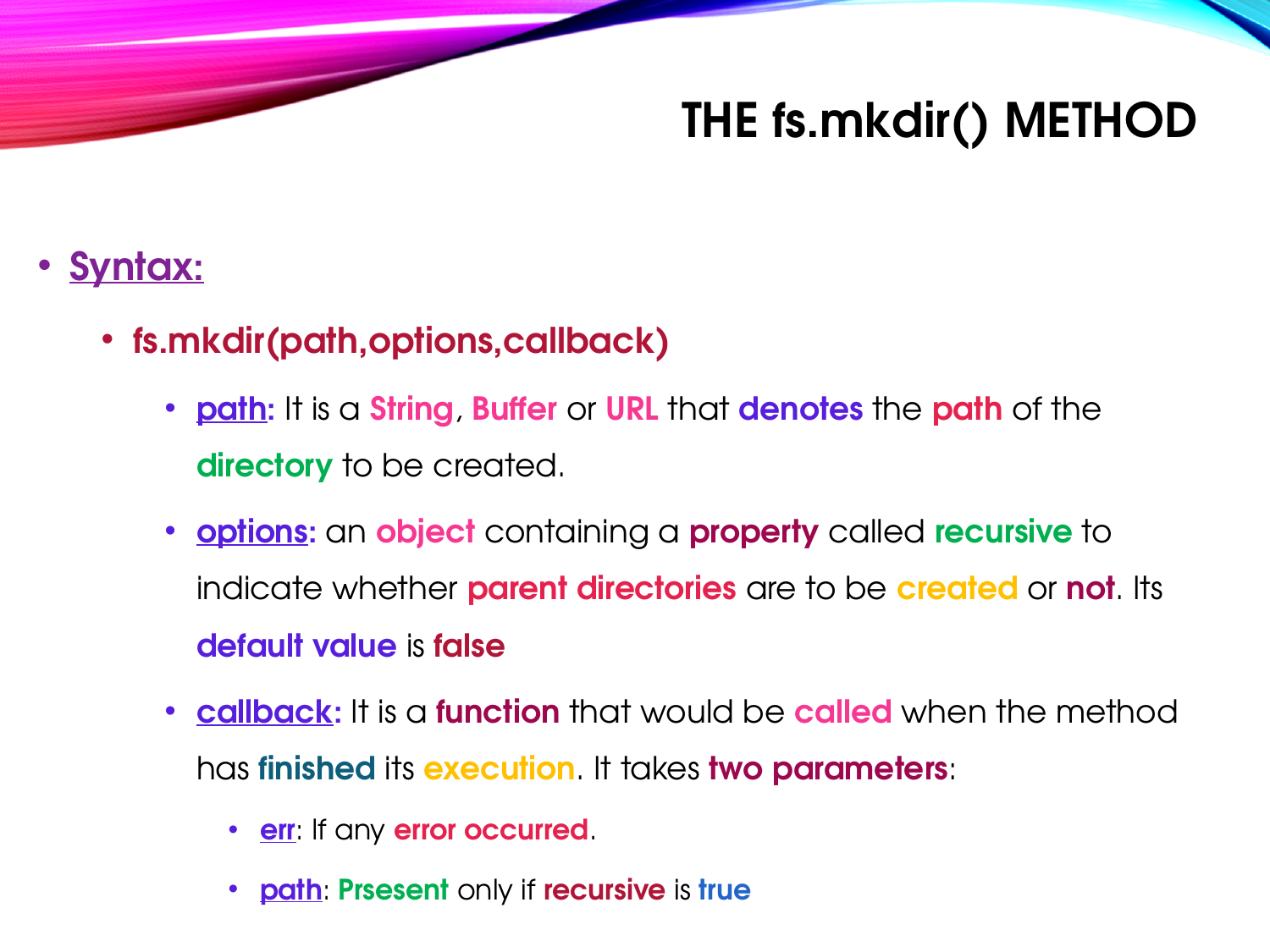

# The fs.mkdir() method
Syntax:
fs.mkdir(path,options,callback)
path: It is a String, Buffer or URL that denotes the path of the directory to be created.
options: an object containing a property called recursive to indicate whether parent directories are to be created or not. Its default value is false
callback: It is a function that would be called when the method has finished its execution. It takes two parameters:
err: If any error occurred.
path: Prsesent only if recursive is true